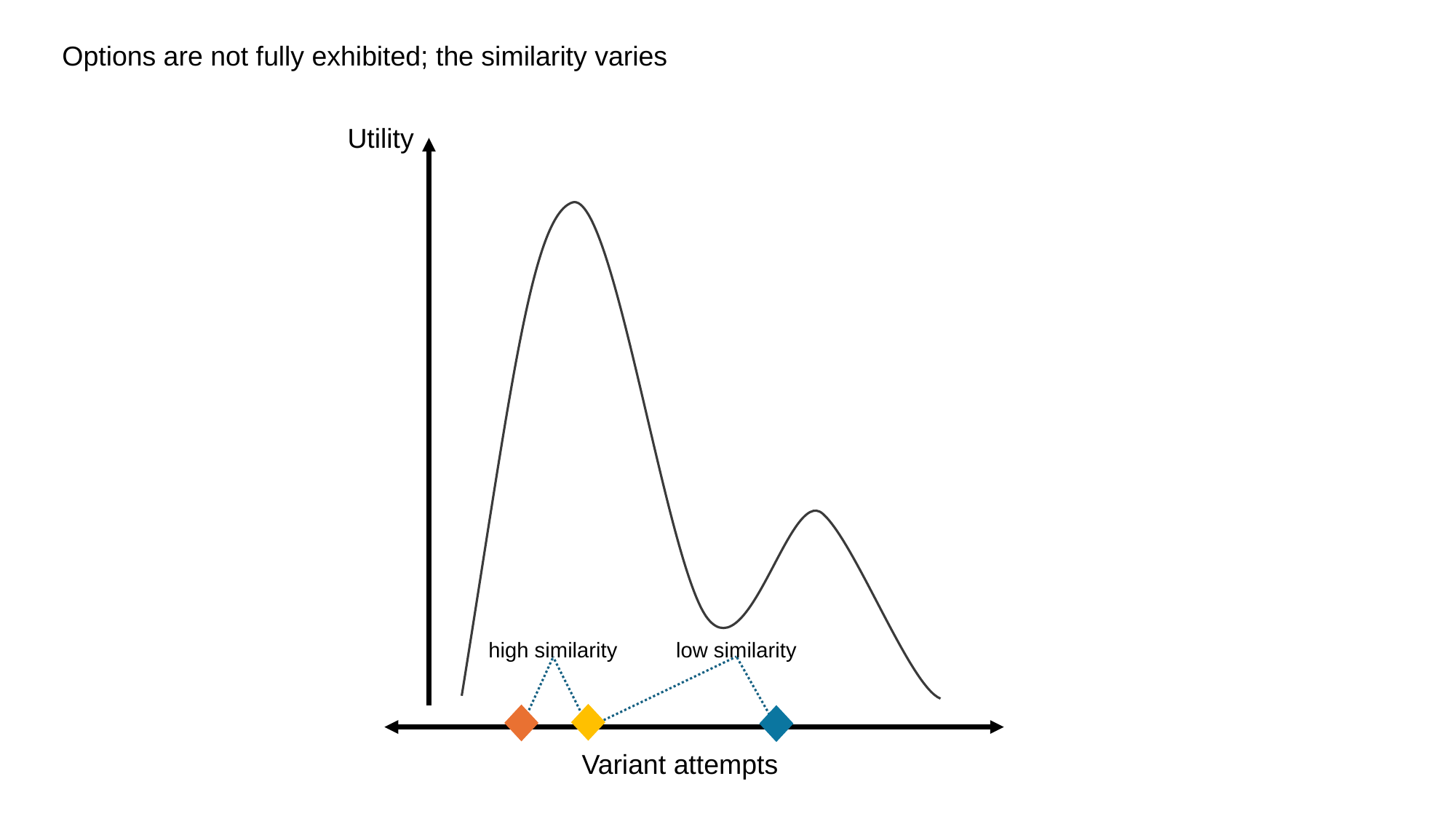

Options are not fully exhibited; the similarity varies
Utility

Variant attempts
high similarity
low similarity